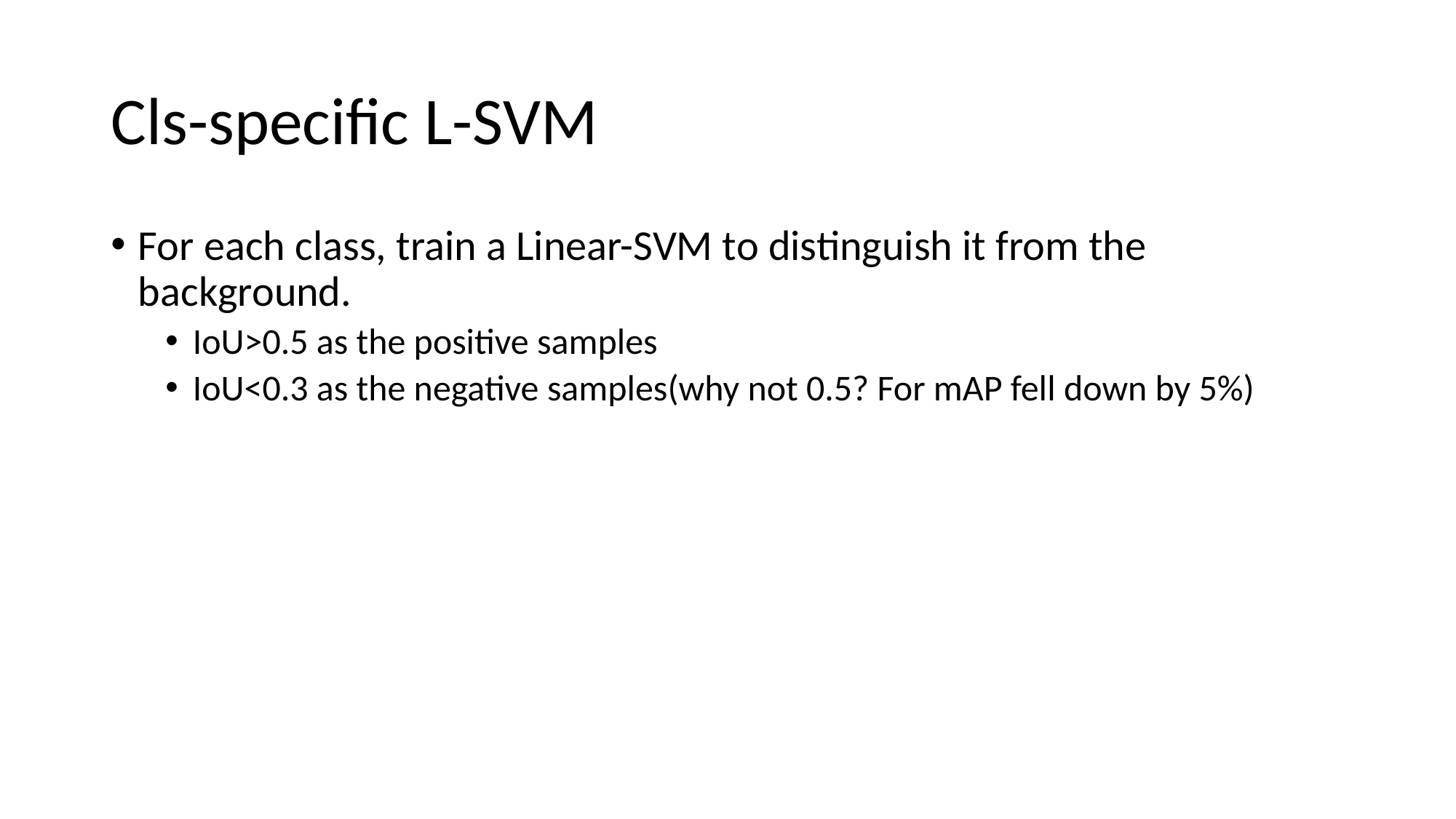

# Cls-specific L-SVM
For each class, train a Linear-SVM to distinguish it from the background.
IoU>0.5 as the positive samples
IoU<0.3 as the negative samples(why not 0.5? For mAP fell down by 5%)